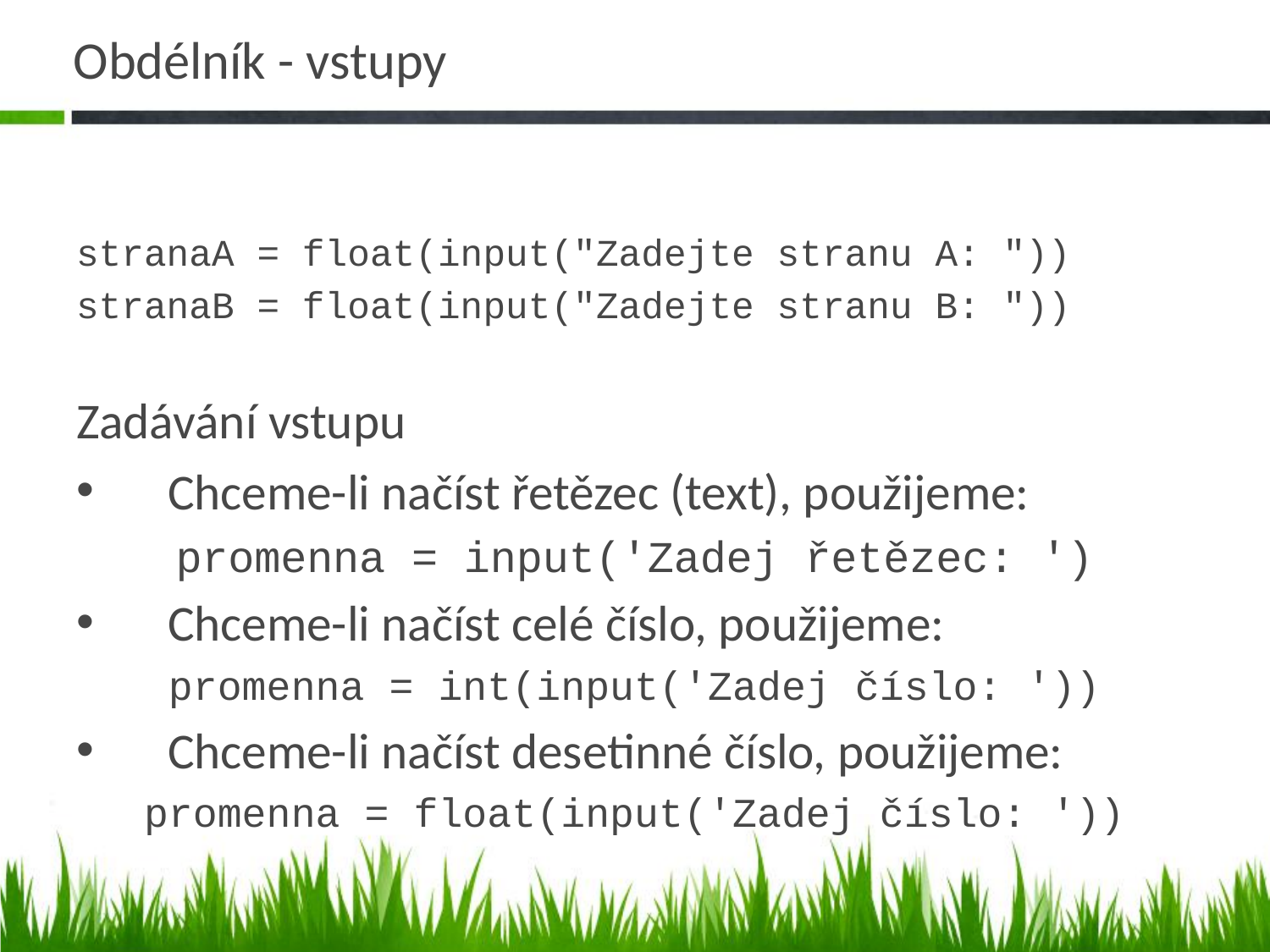

# Obdélník - vstupy
stranaA = float(input("Zadejte stranu A: "))
stranaB = float(input("Zadejte stranu B: "))

Zadávání vstupu
    Chceme-li načíst řetězec (text), použijeme:
promenna = input('Zadej řetězec: ')
    Chceme-li načíst celé číslo, použijeme:
promenna = int(input('Zadej číslo: '))
    Chceme-li načíst desetinné číslo, použijeme:
promenna = float(input('Zadej číslo: '))